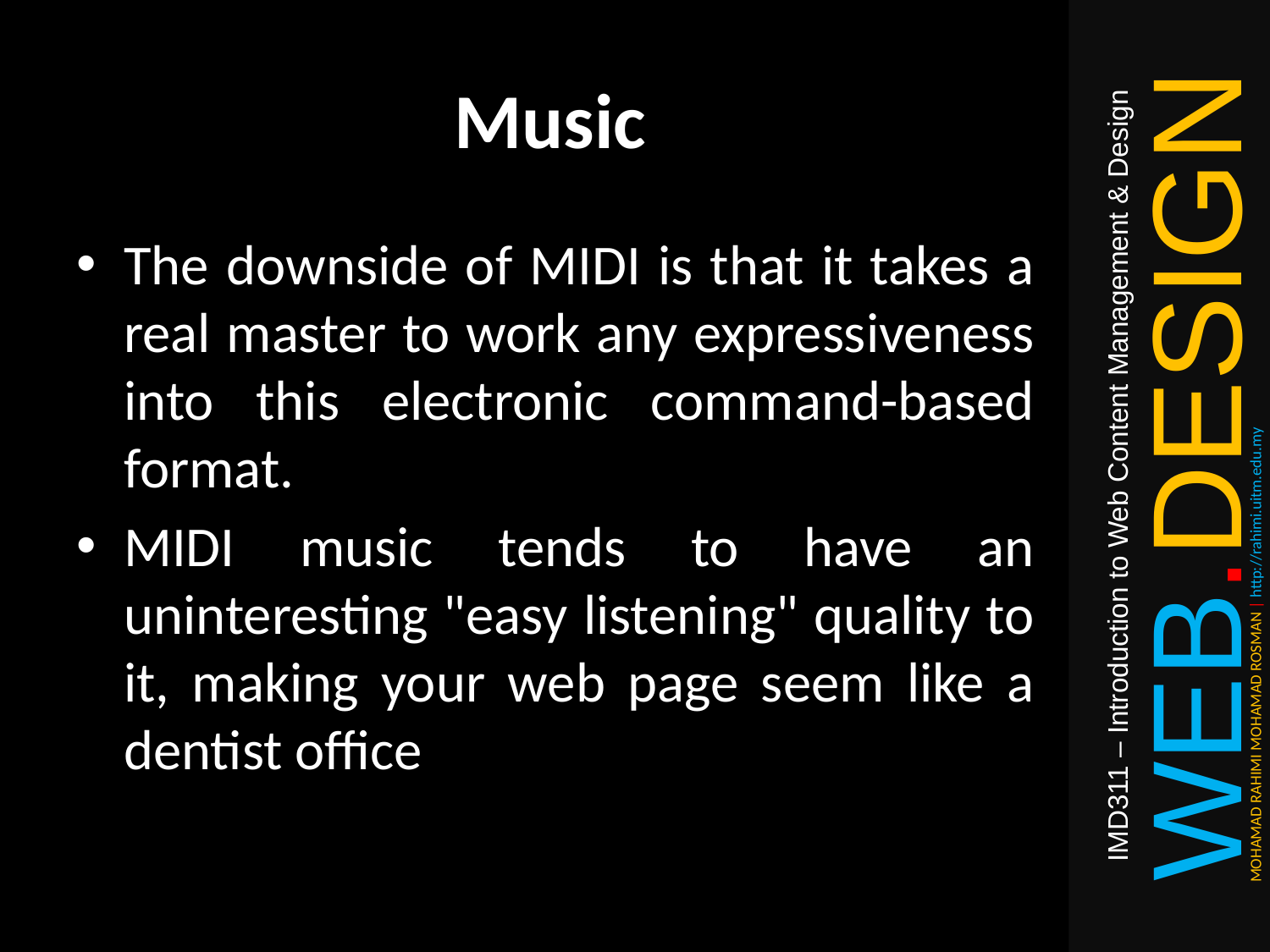

# Music
The downside of MIDI is that it takes a real master to work any expressiveness into this electronic command-based format.
MIDI music tends to have an uninteresting "easy listening" quality to it, making your web page seem like a dentist office